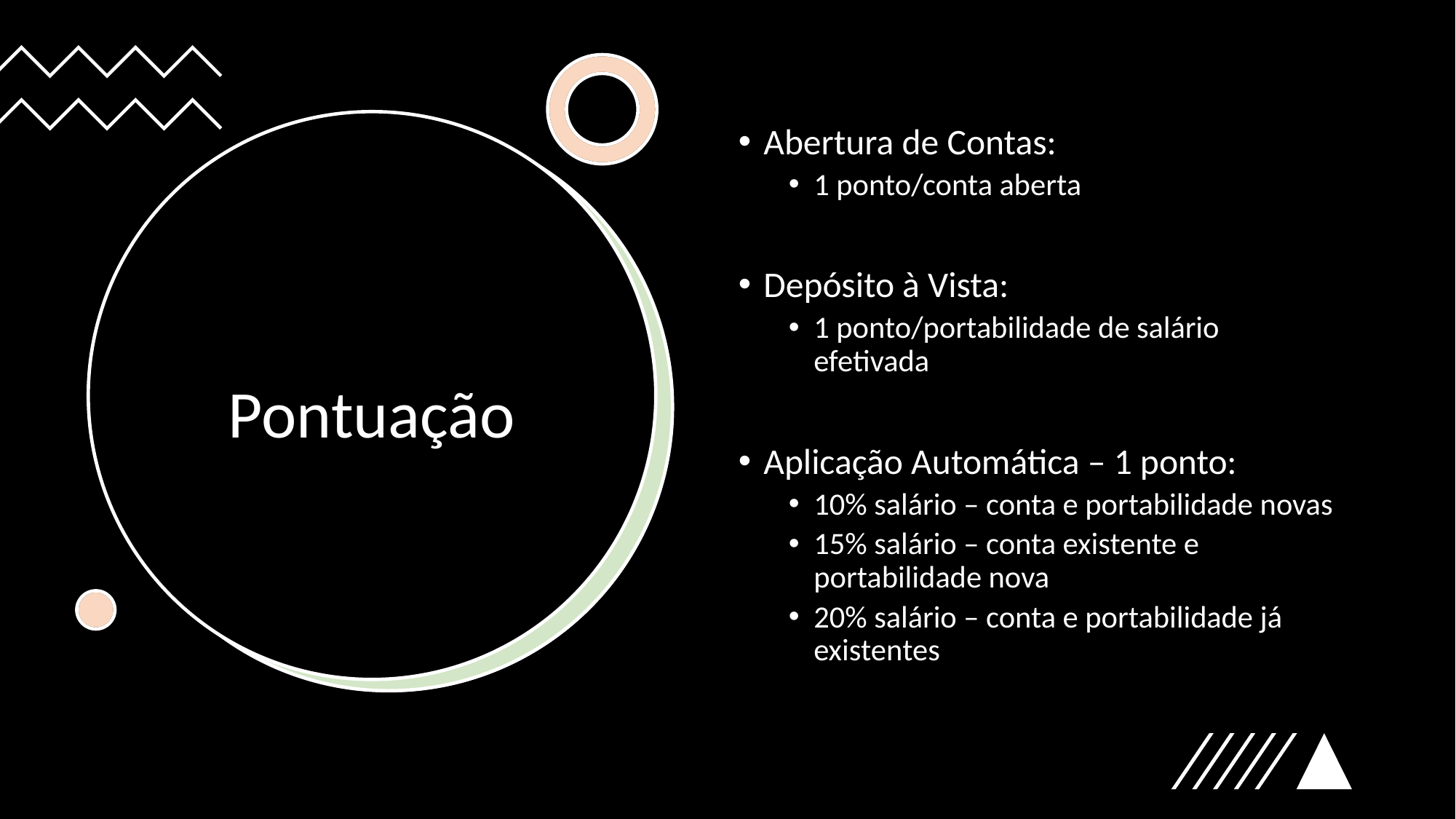

Abertura de Contas:
1 ponto/conta aberta

Depósito à Vista:
1 ponto/portabilidade de salário efetivada

Aplicação Automática – 1 ponto:
10% salário – conta e portabilidade novas
15% salário – conta existente e portabilidade nova
20% salário – conta e portabilidade já existentes

# Pontuação